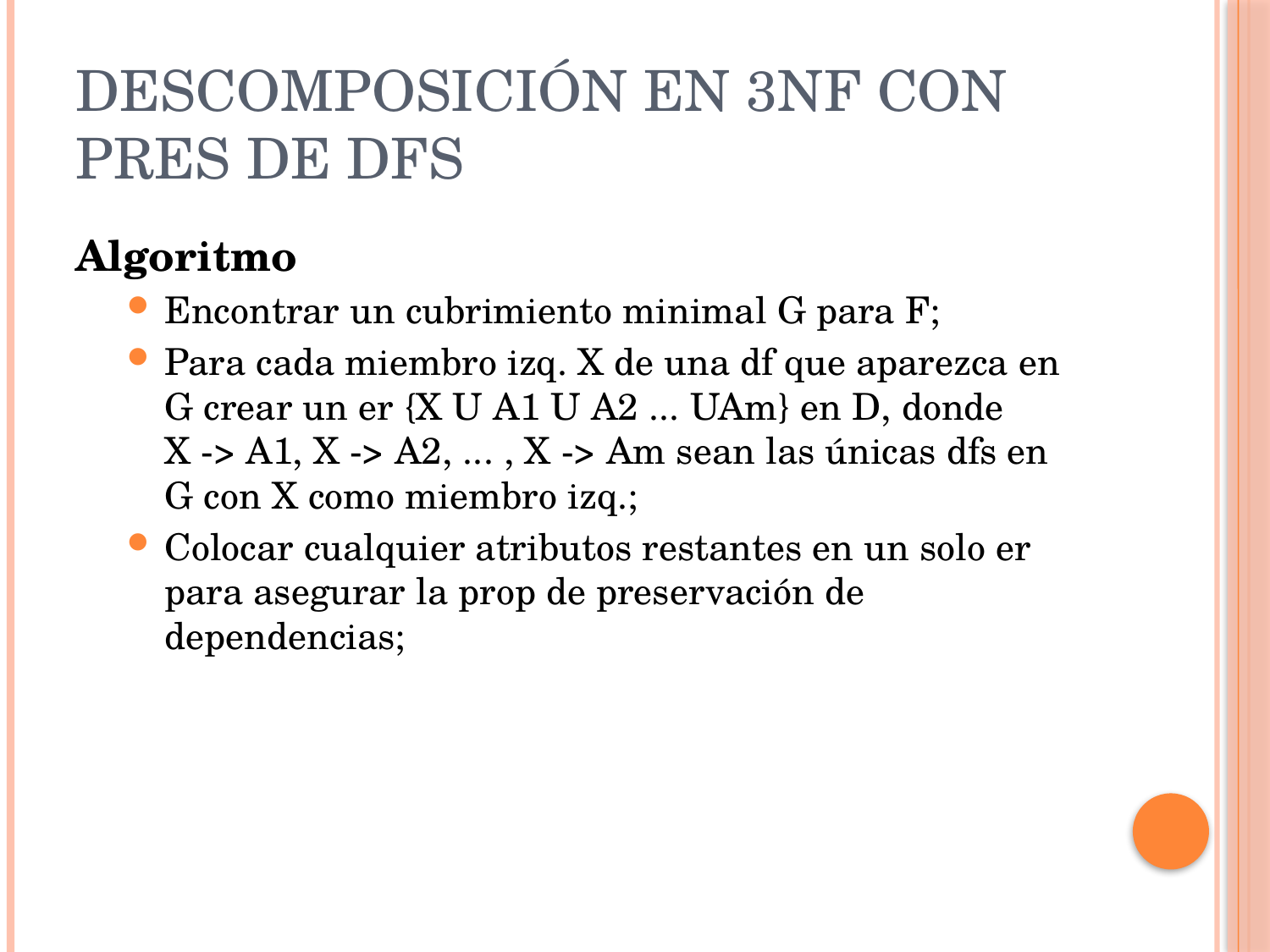

# Descomposición en 3NF con pres de dfs
Algoritmo
Encontrar un cubrimiento minimal G para F;
Para cada miembro izq. X de una df que aparezca en G crear un er {X U A1 U A2 ... UAm} en D, donde      X -> A1, X -> A2, ... , X -> Am sean las únicas dfs en G con X como miembro izq.;
Colocar cualquier atributos restantes en un solo er para asegurar la prop de preservación de dependencias;